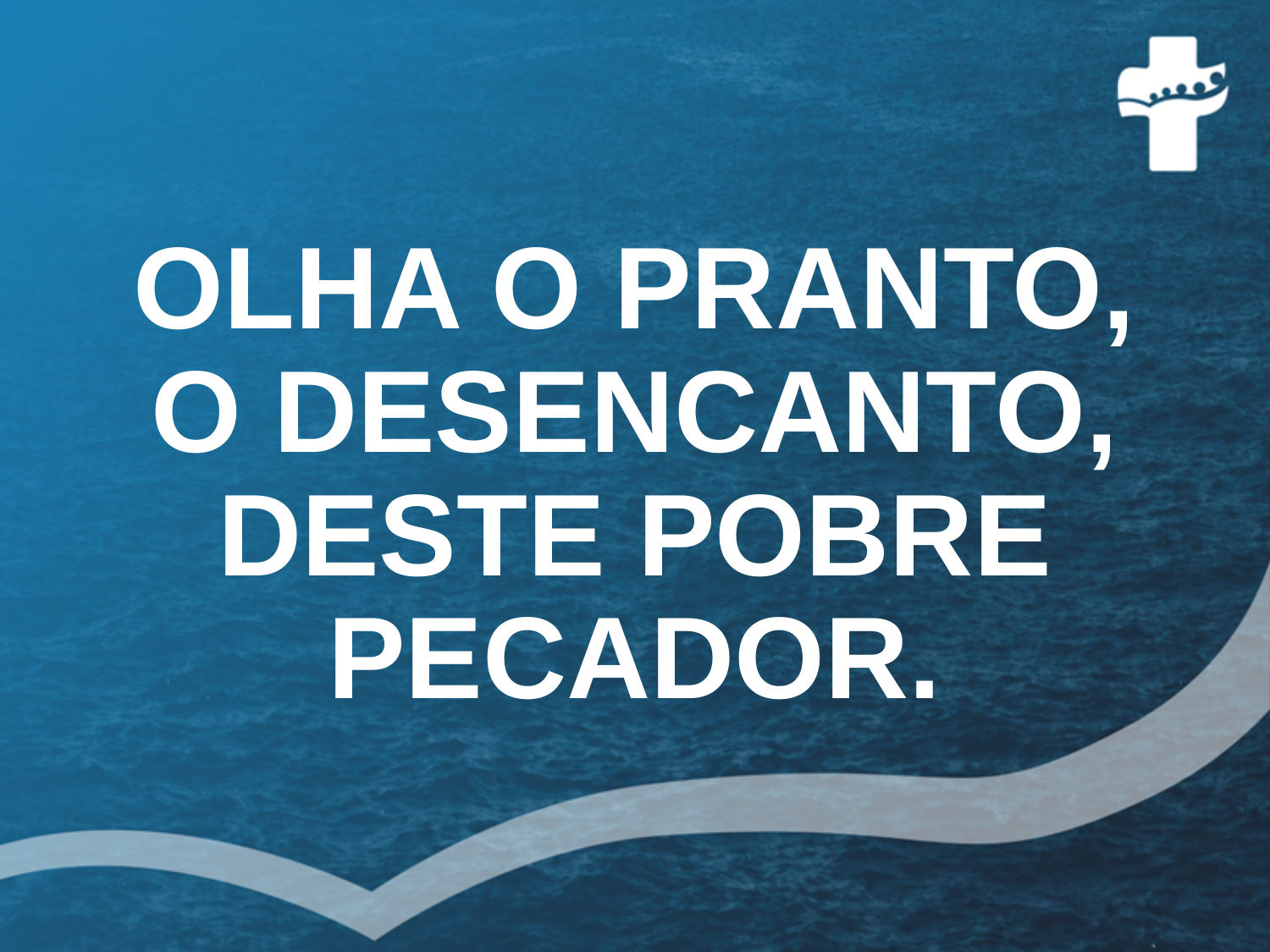

# OLHA O PRANTO, O DESENCANTO, DESTE POBRE PECADOR.